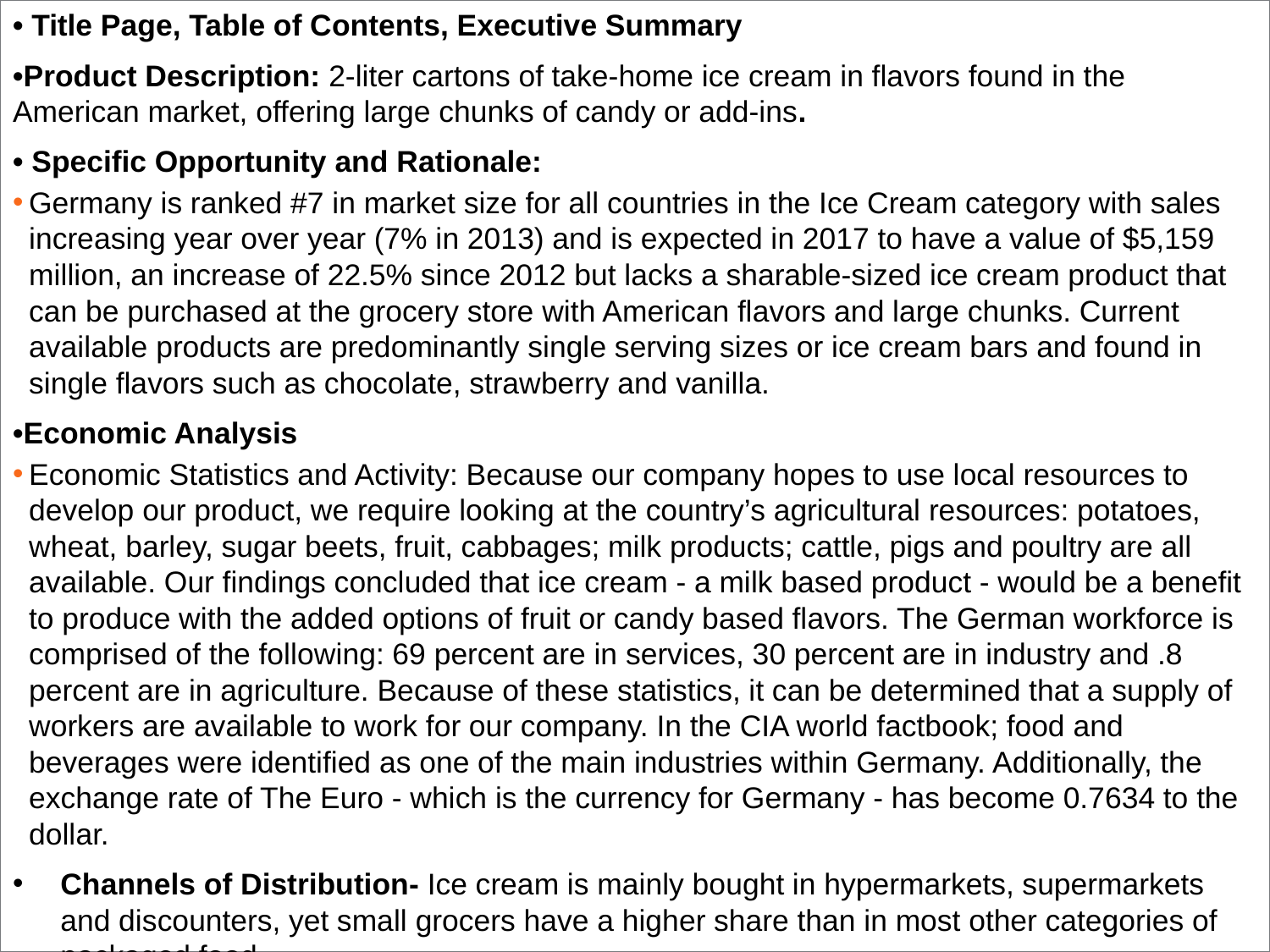

• Title Page, Table of Contents, Executive Summary
•Product Description: 2-liter cartons of take-home ice cream in flavors found in the American market, offering large chunks of candy or add-ins.
• Specific Opportunity and Rationale:
Germany is ranked #7 in market size for all countries in the Ice Cream category with sales increasing year over year (7% in 2013) and is expected in 2017 to have a value of $5,159 million, an increase of 22.5% since 2012 but lacks a sharable-sized ice cream product that can be purchased at the grocery store with American flavors and large chunks. Current available products are predominantly single serving sizes or ice cream bars and found in single flavors such as chocolate, strawberry and vanilla.
•Economic Analysis
Economic Statistics and Activity: Because our company hopes to use local resources to develop our product, we require looking at the country’s agricultural resources: potatoes, wheat, barley, sugar beets, fruit, cabbages; milk products; cattle, pigs and poultry are all available. Our findings concluded that ice cream - a milk based product - would be a benefit to produce with the added options of fruit or candy based flavors. The German workforce is comprised of the following: 69 percent are in services, 30 percent are in industry and .8 percent are in agriculture. Because of these statistics, it can be determined that a supply of workers are available to work for our company. In the CIA world factbook; food and beverages were identified as one of the main industries within Germany. Additionally, the exchange rate of The Euro - which is the currency for Germany - has become 0.7634 to the dollar.
Channels of Distribution- Ice cream is mainly bought in hypermarkets, supermarkets and discounters, yet small grocers have a higher share than in most other categories of packaged food.